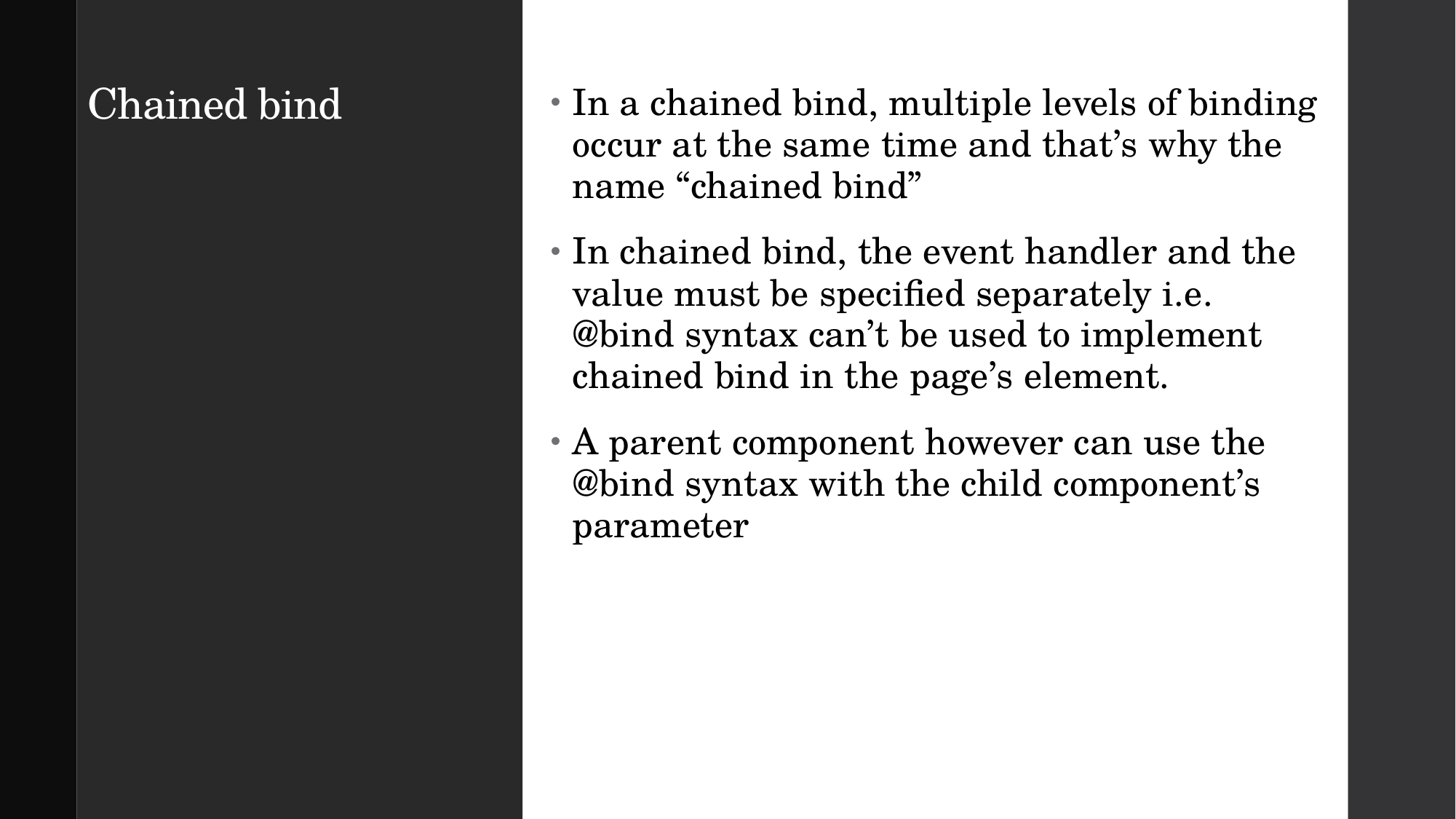

# Chained bind
In a chained bind, multiple levels of binding occur at the same time and that’s why the name “chained bind”
In chained bind, the event handler and the value must be specified separately i.e. @bind syntax can’t be used to implement chained bind in the page’s element.
A parent component however can use the @bind syntax with the child component’s parameter